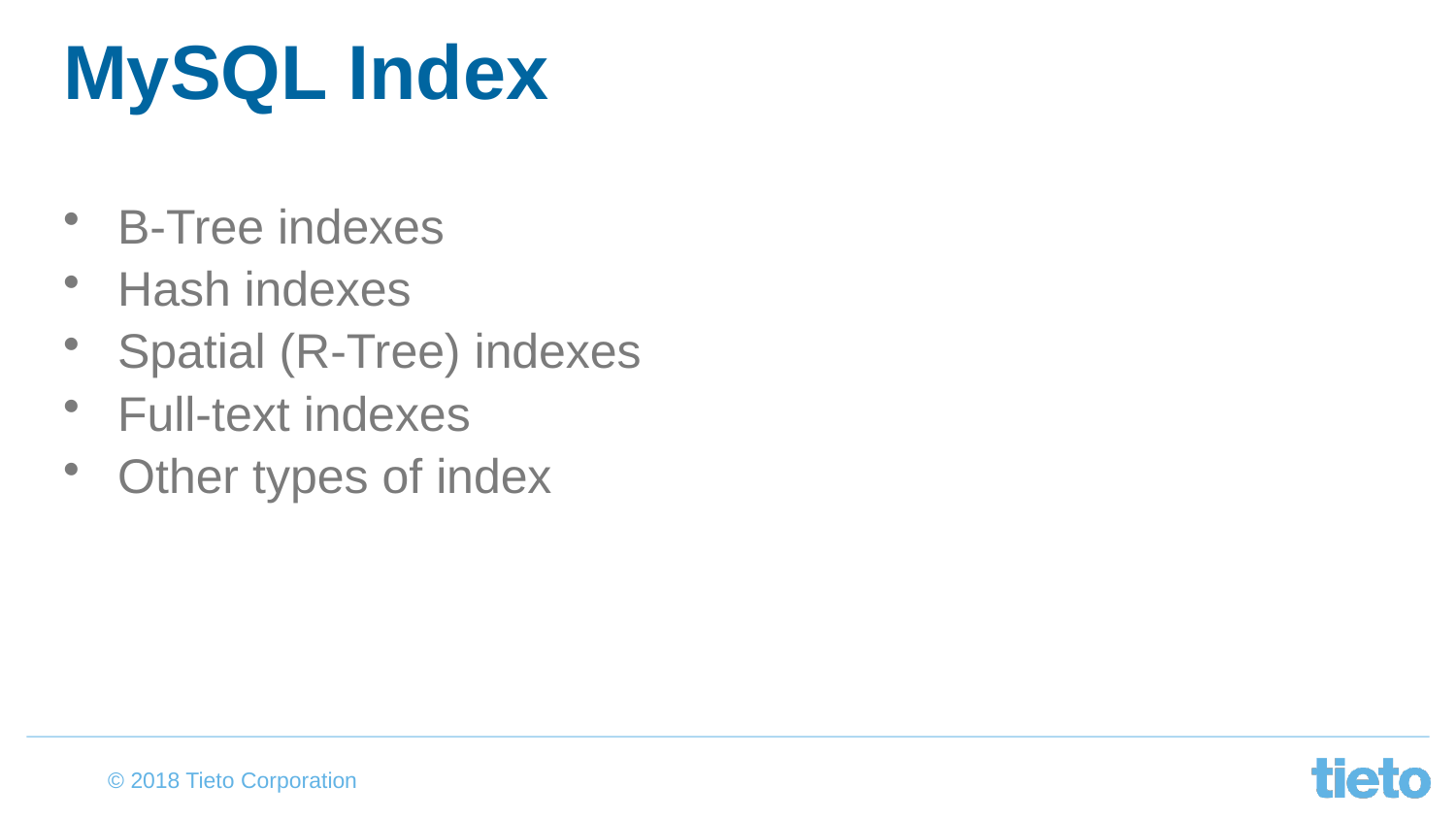

# MySQL Index
B-Tree indexes
Hash indexes
Spatial (R-Tree) indexes
Full-text indexes
Other types of index